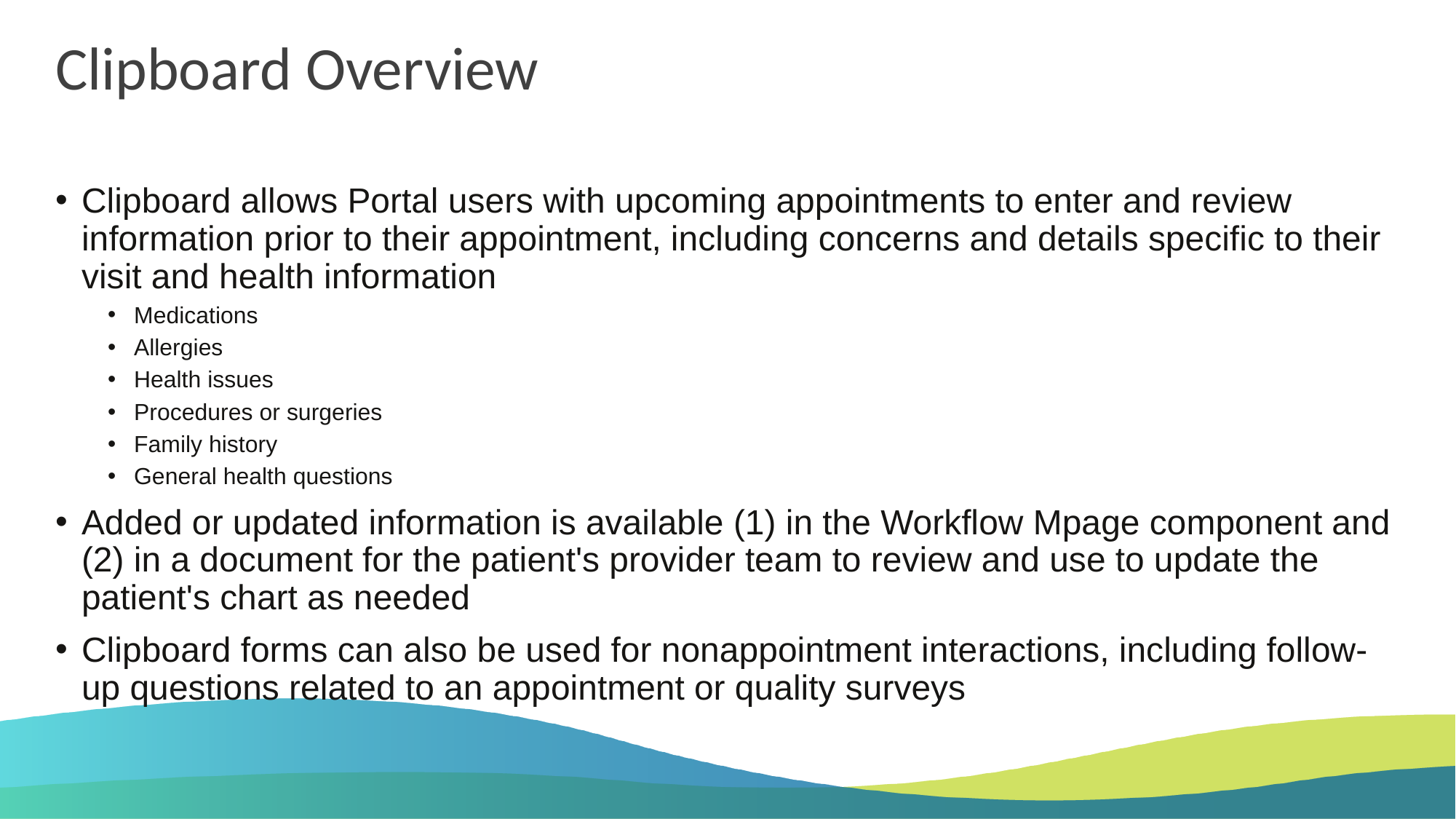

Clipboard Overview

Clipboard allows Portal users with upcoming appointments to enter and review information prior to their appointment, including concerns and details specific to their visit and health information
Medications
Allergies
Health issues
Procedures or surgeries
Family history
General health questions
Added or updated information is available (1) in the Workflow Mpage component and (2) in a document for the patient's provider team to review and use to update the patient's chart as needed
Clipboard forms can also be used for nonappointment interactions, including follow-up questions related to an appointment or quality surveys